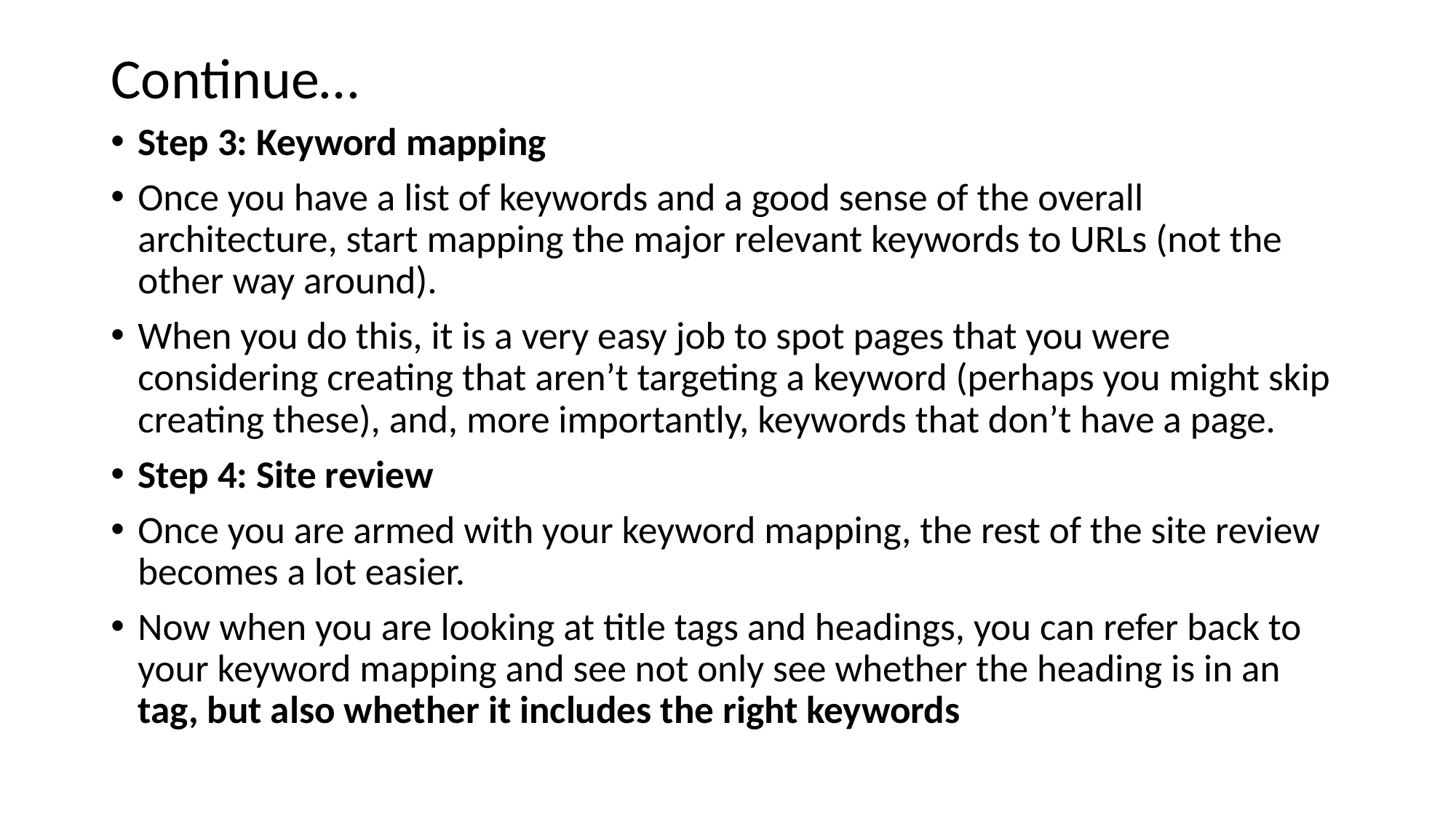

# Continue…
Step 3: Keyword mapping
Once you have a list of keywords and a good sense of the overall architecture, start mapping the major relevant keywords to URLs (not the other way around).
When you do this, it is a very easy job to spot pages that you were considering creating that aren’t targeting a keyword (perhaps you might skip creating these), and, more importantly, keywords that don’t have a page.
Step 4: Site review
Once you are armed with your keyword mapping, the rest of the site review becomes a lot easier.
Now when you are looking at title tags and headings, you can refer back to your keyword mapping and see not only see whether the heading is in an tag, but also whether it includes the right keywords